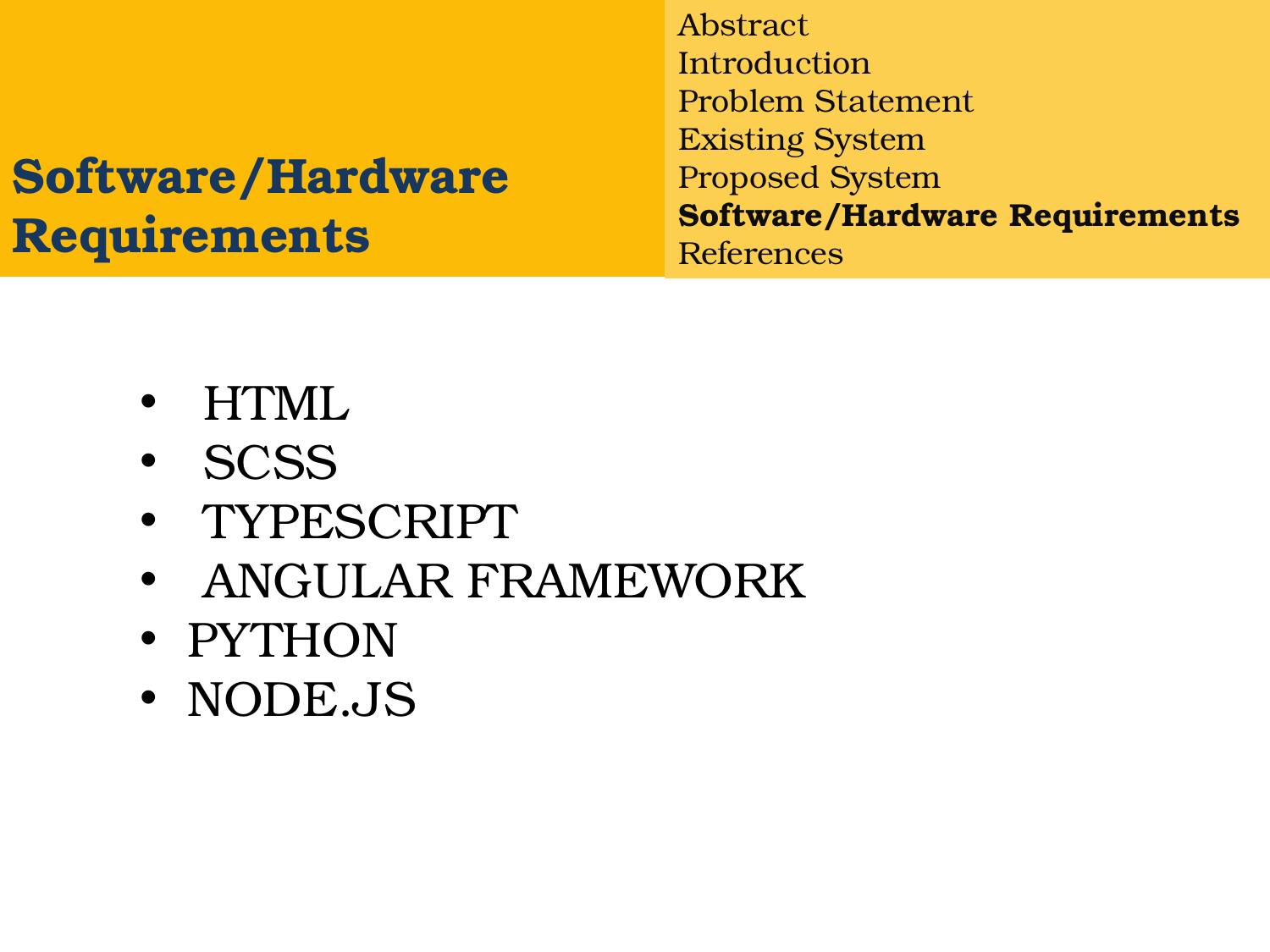

Abstract
Introduction
Problem Statement
Existing System
Proposed System
Software/Hardware Requirements
References

Software/Hardware Requirements

 HTML
 SCSS
 TYPESCRIPT
 ANGULAR FRAMEWORK
PYTHON
NODE.JS

2/10